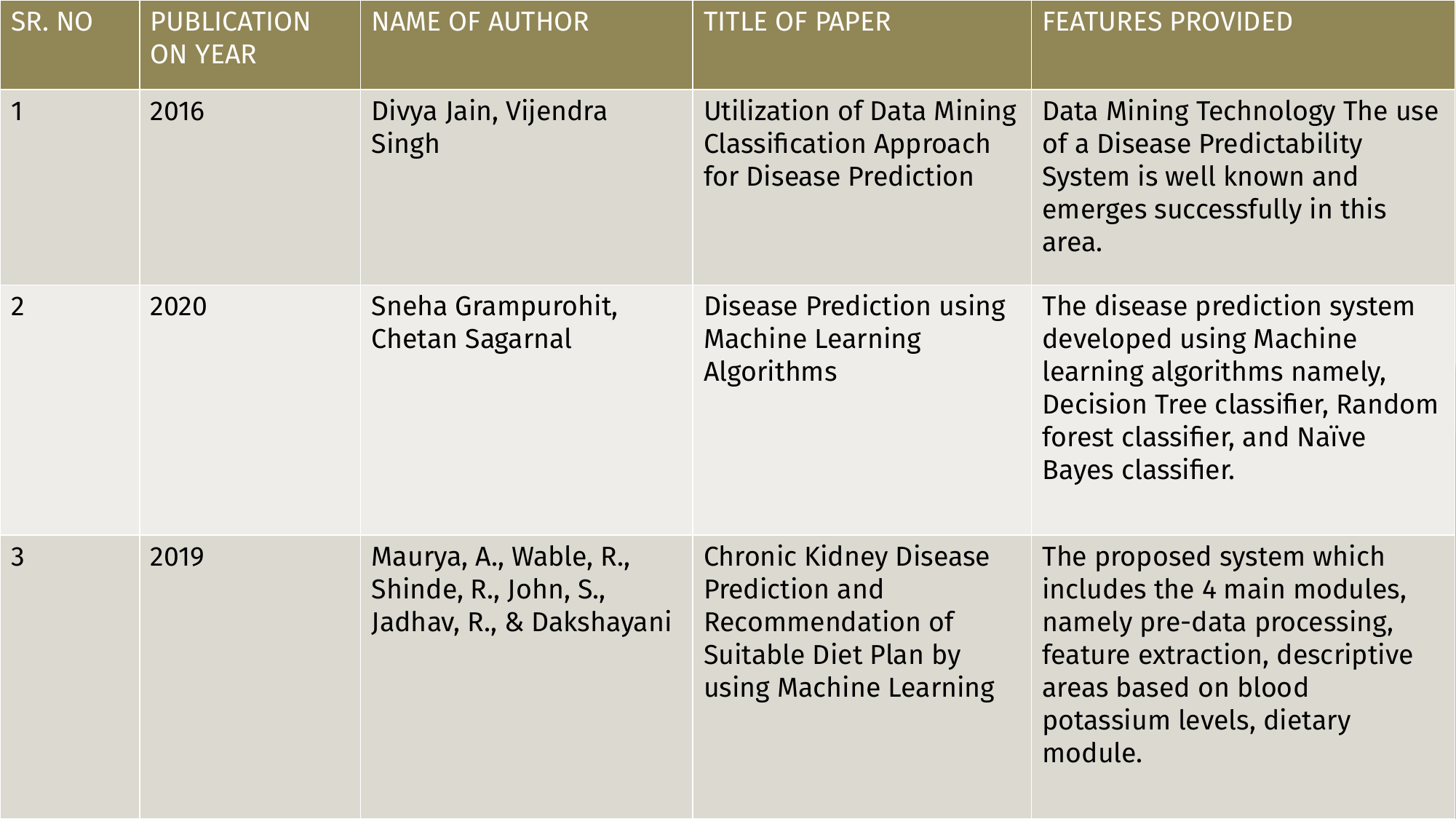

| SR. NO | PUBLICATION ON YEAR | NAME OF AUTHOR | TITLE OF PAPER | FEATURES PROVIDED |
| --- | --- | --- | --- | --- |
| 1 | 2016 | Divya Jain, Vijendra Singh | Utilization of Data Mining Classification Approach for Disease Prediction | Data Mining Technology The use of a Disease Predictability System is well known and emerges successfully in this area. |
| 2 | 2020 | Sneha Grampurohit, Chetan Sagarnal | Disease Prediction using Machine Learning Algorithms | The disease prediction system developed using Machine learning algorithms namely, Decision Tree classifier, Random forest classifier, and Naïve Bayes classifier. |
| 3 | 2019 | Maurya, A., Wable, R., Shinde, R., John, S., Jadhav, R., & Dakshayani | Chronic Kidney Disease Prediction and Recommendation of Suitable Diet Plan by using Machine Learning | The proposed system which includes the 4 main modules, namely pre-data processing, feature extraction, descriptive areas based on blood potassium levels, dietary module. |